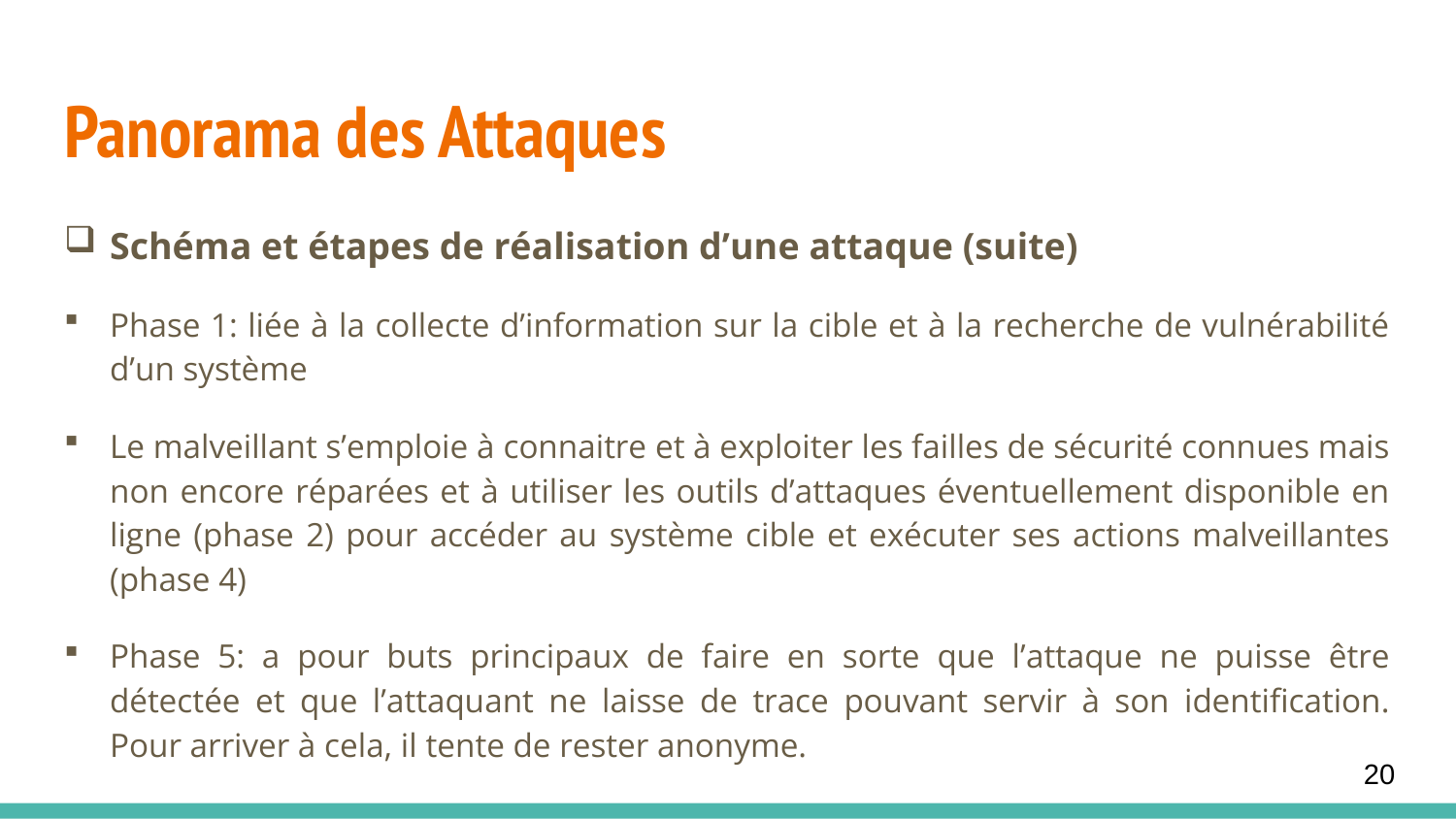

# Panorama des Attaques
Schéma et étapes de réalisation d’une attaque (suite)
Phase 1: liée à la collecte d’information sur la cible et à la recherche de vulnérabilité d’un système
Le malveillant s’emploie à connaitre et à exploiter les failles de sécurité connues mais non encore réparées et à utiliser les outils d’attaques éventuellement disponible en ligne (phase 2) pour accéder au système cible et exécuter ses actions malveillantes (phase 4)
Phase 5: a pour buts principaux de faire en sorte que l’attaque ne puisse être détectée et que l’attaquant ne laisse de trace pouvant servir à son identification. Pour arriver à cela, il tente de rester anonyme.

20